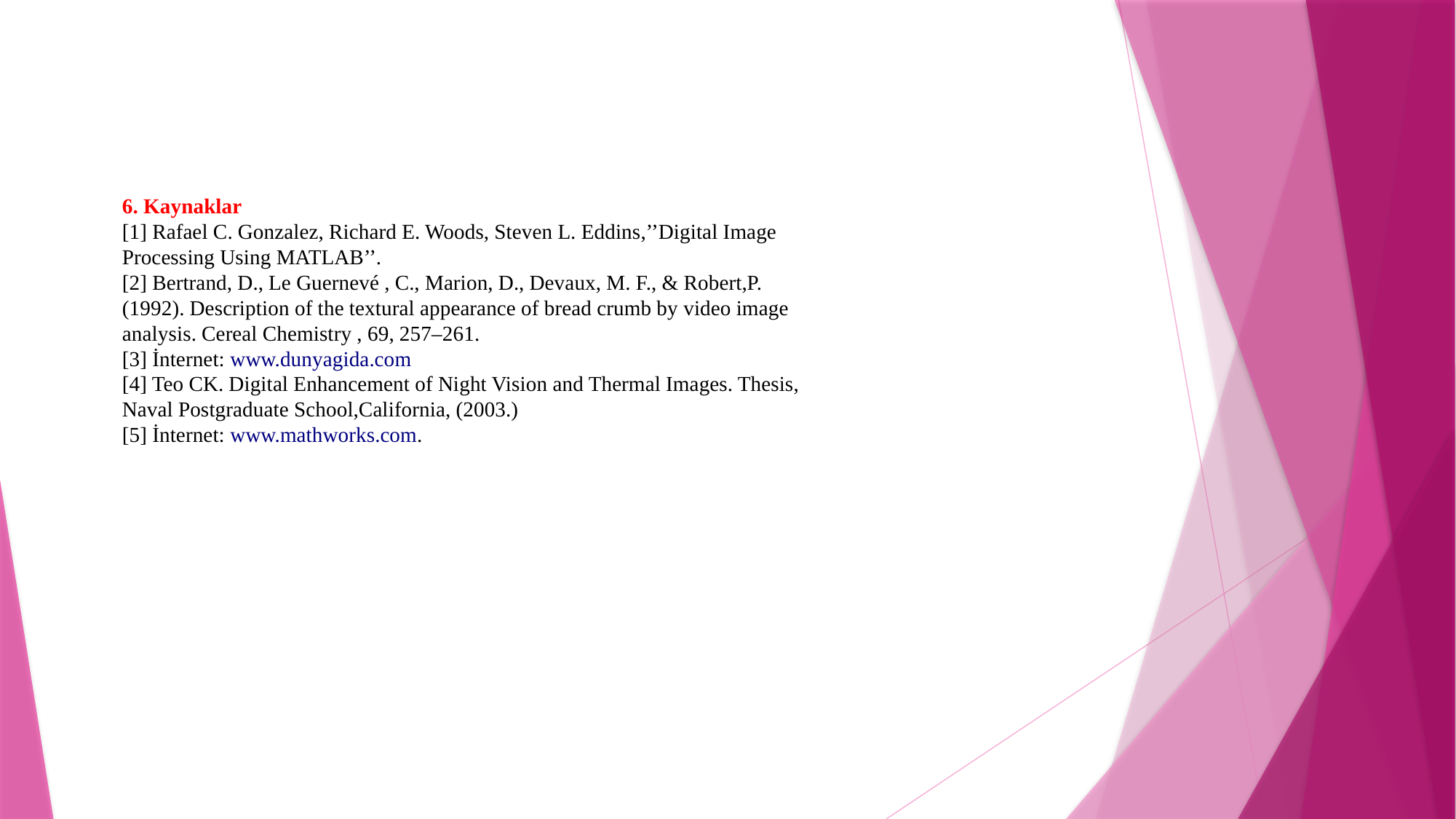

6. Kaynaklar
[1] Rafael C. Gonzalez, Richard E. Woods, Steven L. Eddins,’’Digital Image Processing Using MATLAB’’.
[2] Bertrand, D., Le Guernevé , C., Marion, D., Devaux, M. F., & Robert,P. (1992). Description of the textural appearance of bread crumb by video image analysis. Cereal Chemistry , 69, 257–261.
[3] İnternet: www.dunyagida.com
[4] Teo CK. Digital Enhancement of Night Vision and Thermal Images. Thesis, Naval Postgraduate School,California, (2003.)
[5] İnternet: www.mathworks.com.